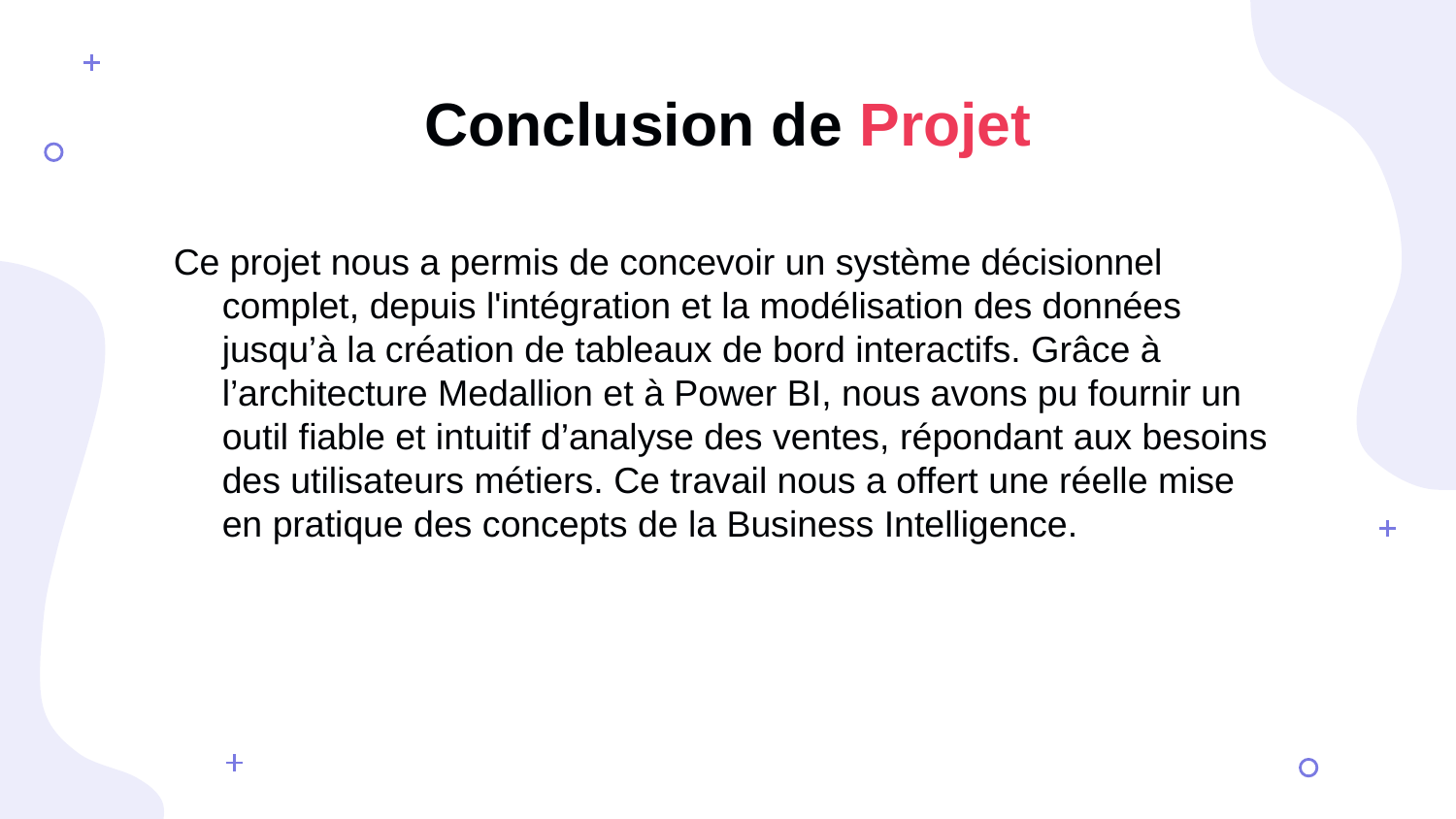

# Conclusion de Projet
Ce projet nous a permis de concevoir un système décisionnel complet, depuis l'intégration et la modélisation des données jusqu’à la création de tableaux de bord interactifs. Grâce à l’architecture Medallion et à Power BI, nous avons pu fournir un outil fiable et intuitif d’analyse des ventes, répondant aux besoins des utilisateurs métiers. Ce travail nous a offert une réelle mise en pratique des concepts de la Business Intelligence.